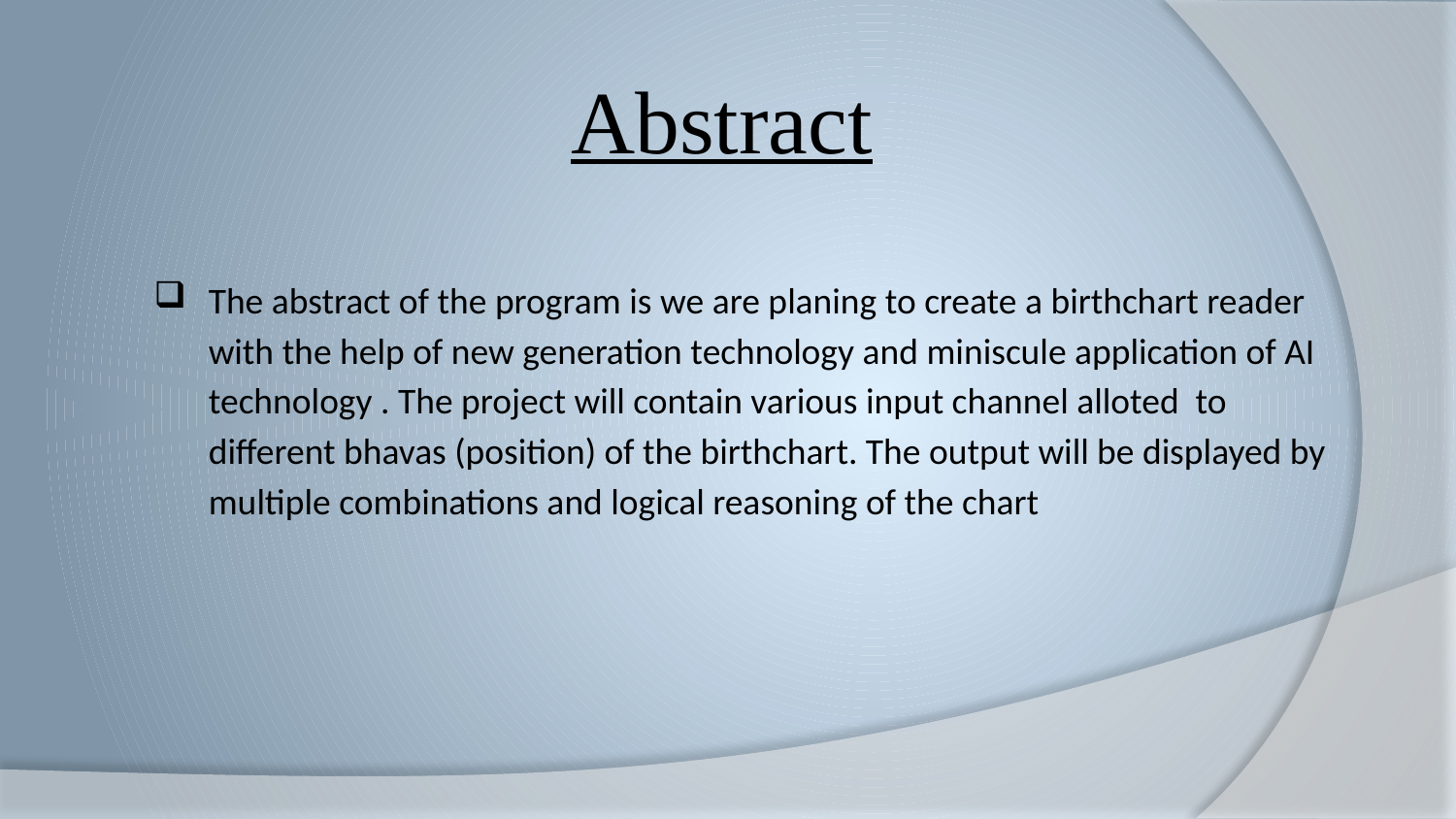

Abstract
The abstract of the program is we are planing to create a birthchart reader with the help of new generation technology and miniscule application of AI technology . The project will contain various input channel alloted  to different bhavas (position) of the birthchart. The output will be displayed by multiple combinations and logical reasoning of the chart